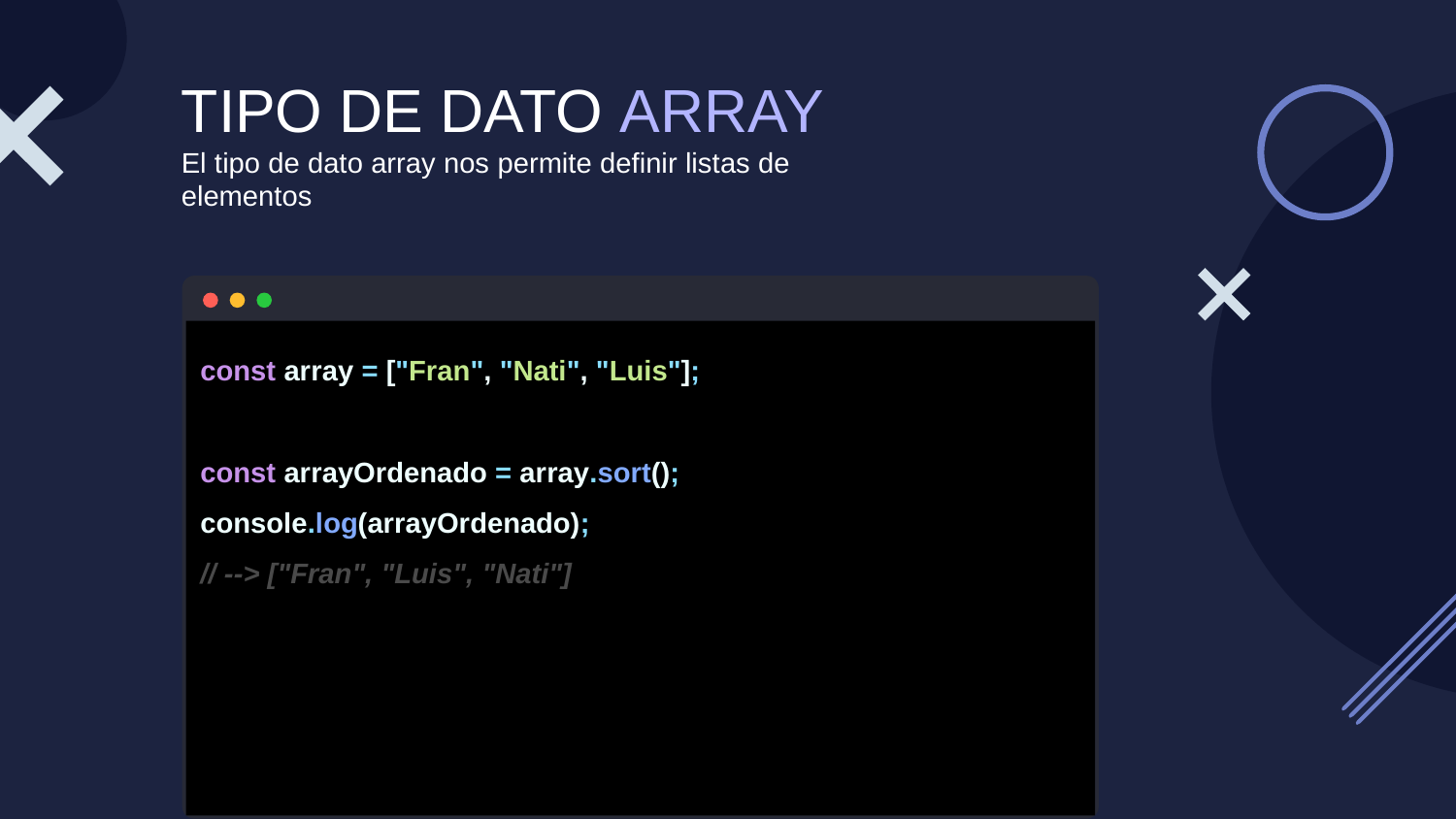

# TIPO DE DATO ARRAY
El tipo de dato array nos permite definir listas de elementos

const array = ["Fran", "Nati", "Luis"];

const arrayOrdenado = array.sort();
console.log(arrayOrdenado);
// --> ["Fran", "Luis", "Nati"]